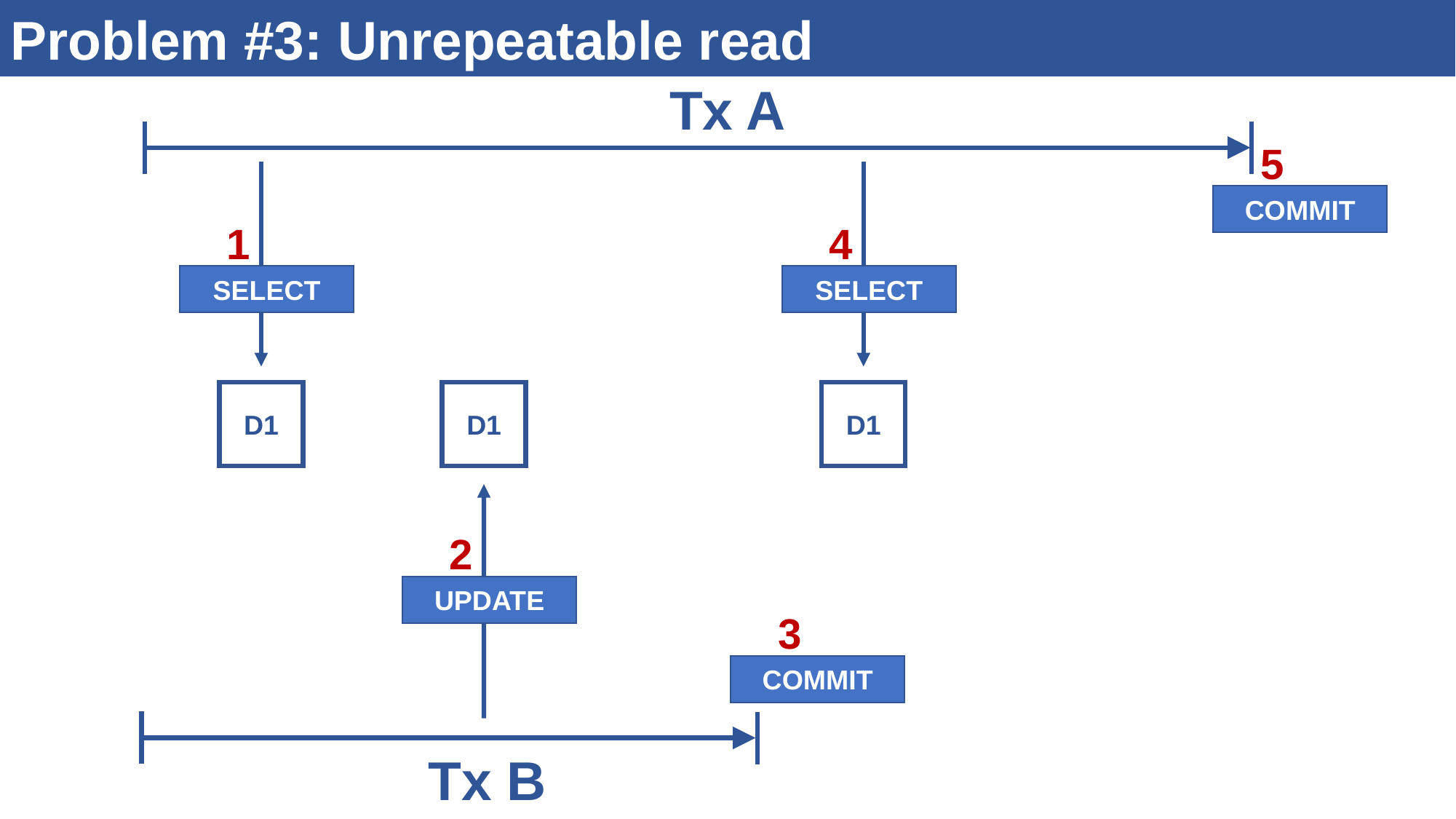

Problem #3: Unrepeatable read
Tx A
5
COMMIT
1
4
SELECT
SELECT
D1
D1
D1
2
UPDATE
3
COMMIT
Tx B